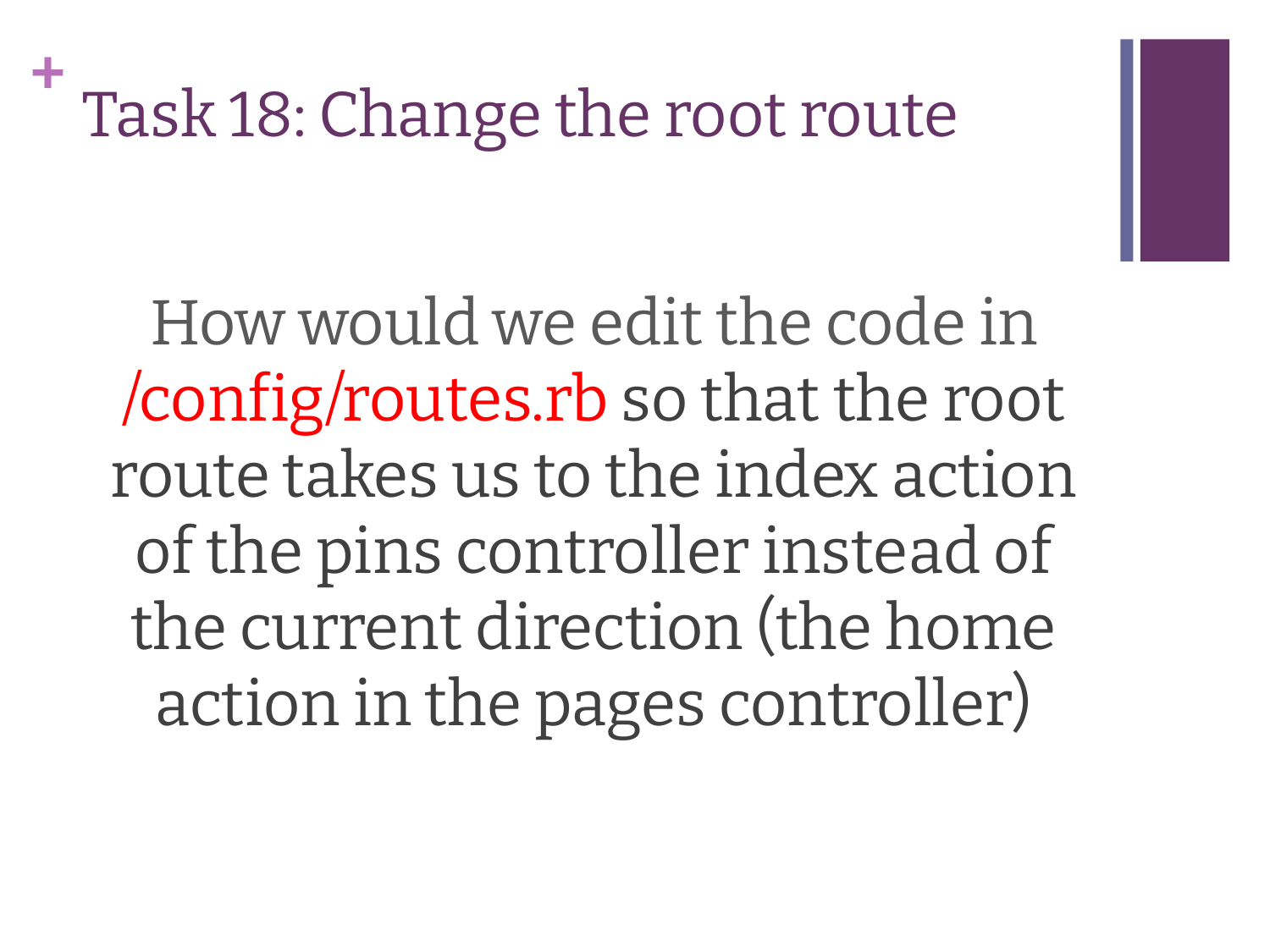

# Task 18: Change the root route
How would we edit the code in /config/routes.rb so that the root route takes us to the index action of the pins controller instead of the current direction (the home action in the pages controller)